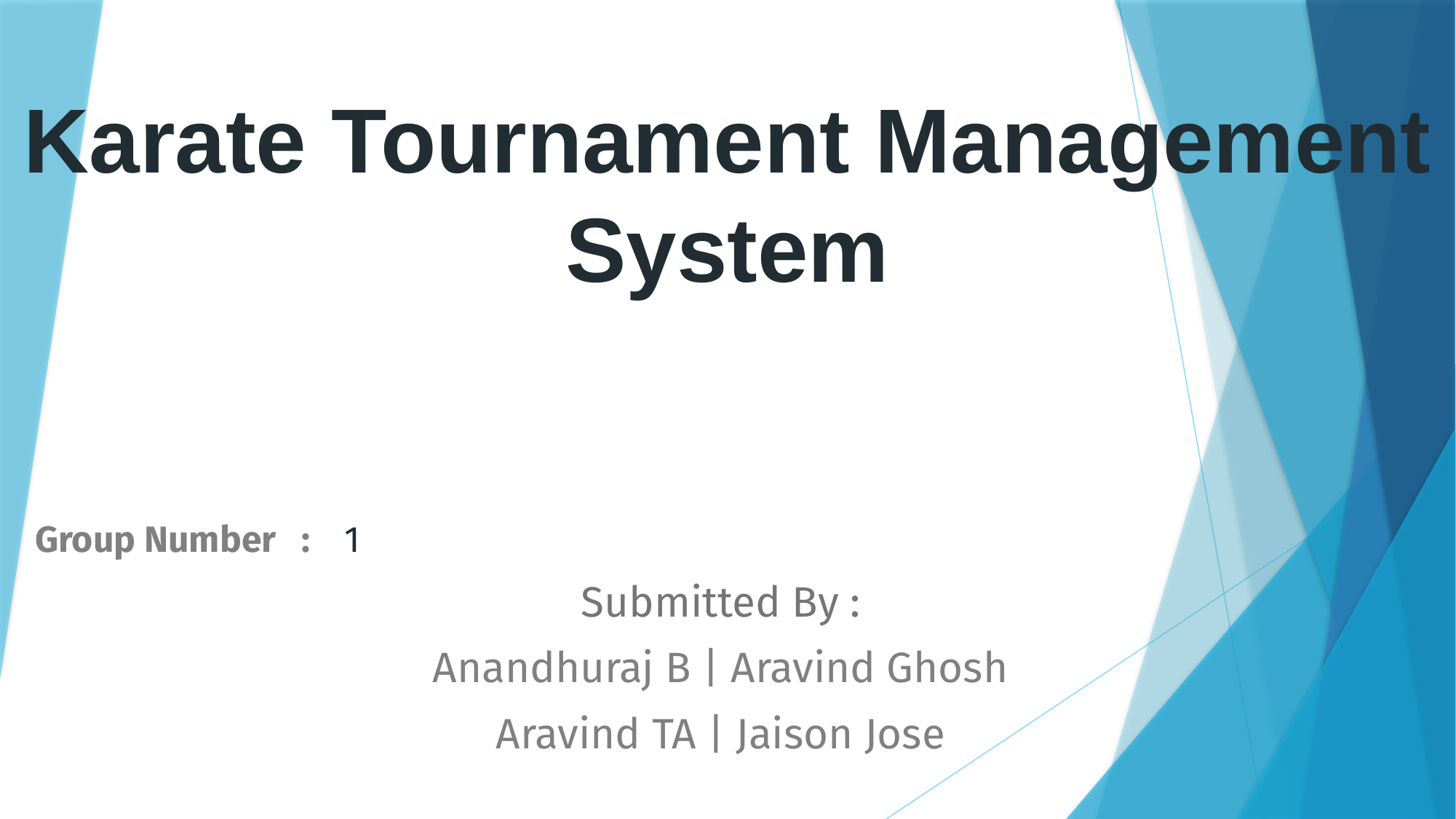

Karate Tournament Management System
Group Number   :    1
Submitted By :
Anandhuraj B | Aravind Ghosh
Aravind TA | Jaison Jose